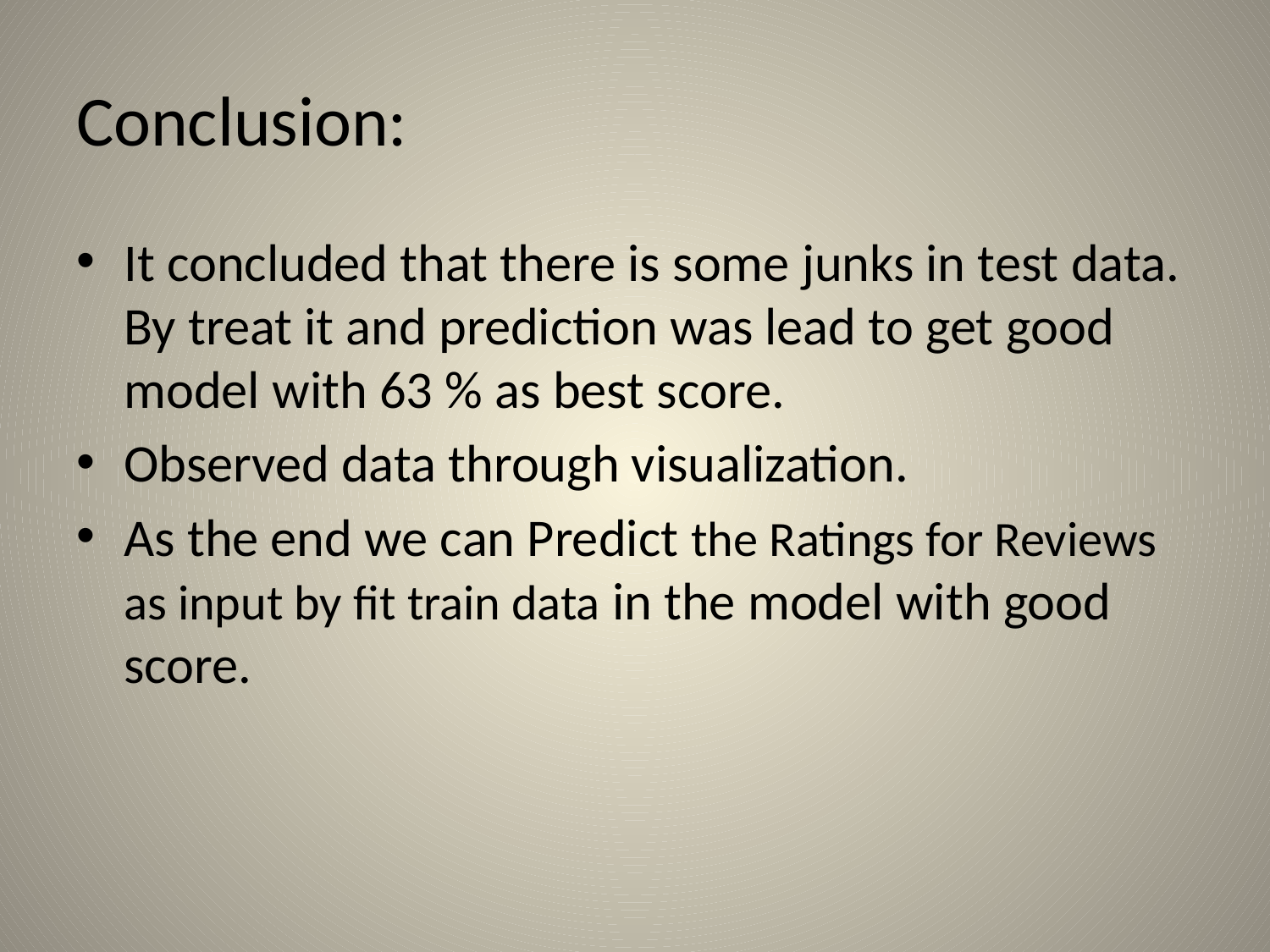

# Conclusion:
It concluded that there is some junks in test data. By treat it and prediction was lead to get good model with 63 % as best score.
Observed data through visualization.
As the end we can Predict the Ratings for Reviews as input by fit train data in the model with good score.